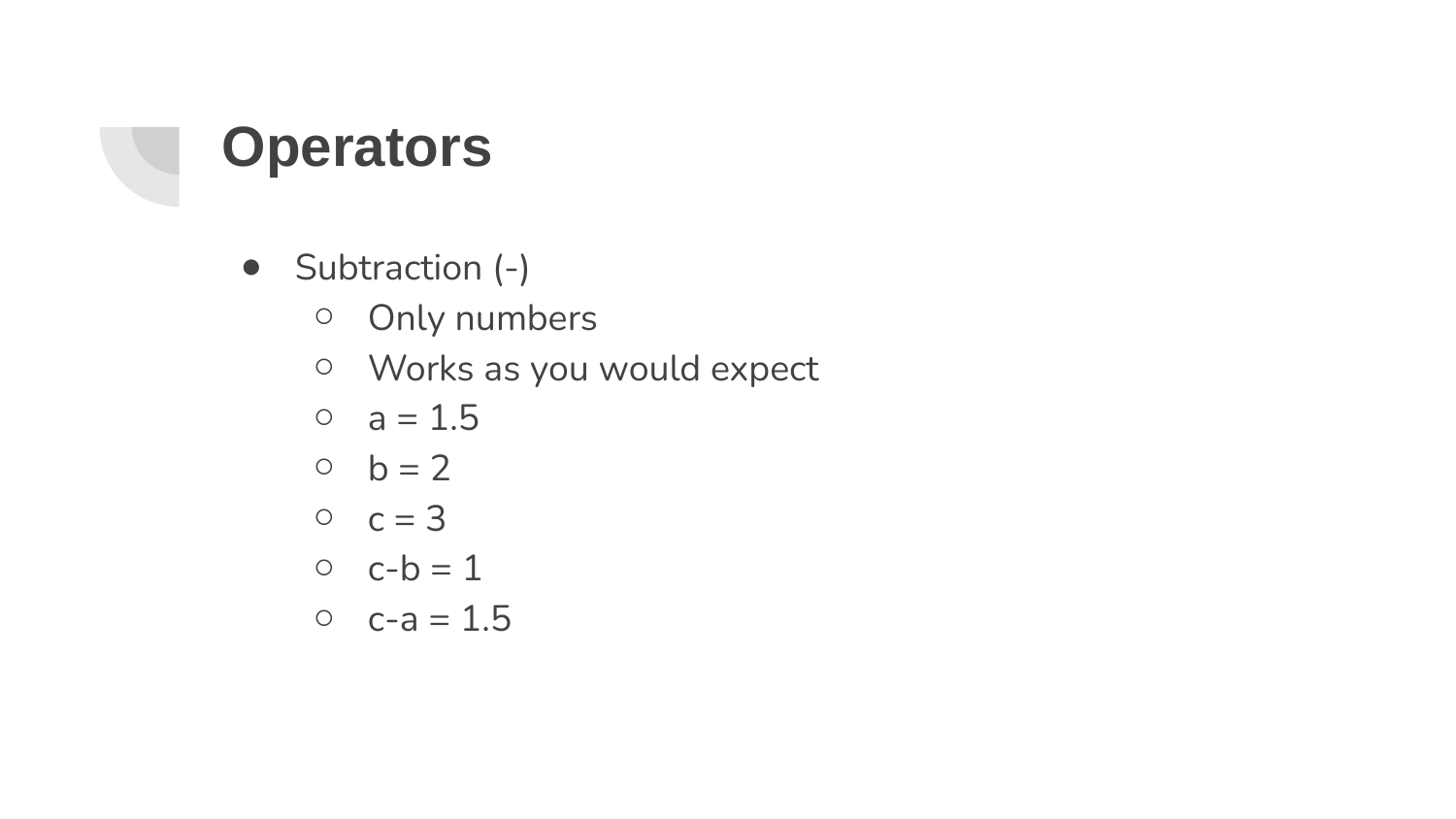

# Operators
Subtraction (-)
Only numbers
Works as you would expect
a = 1.5
b = 2
c = 3
c-b = 1
c-a = 1.5